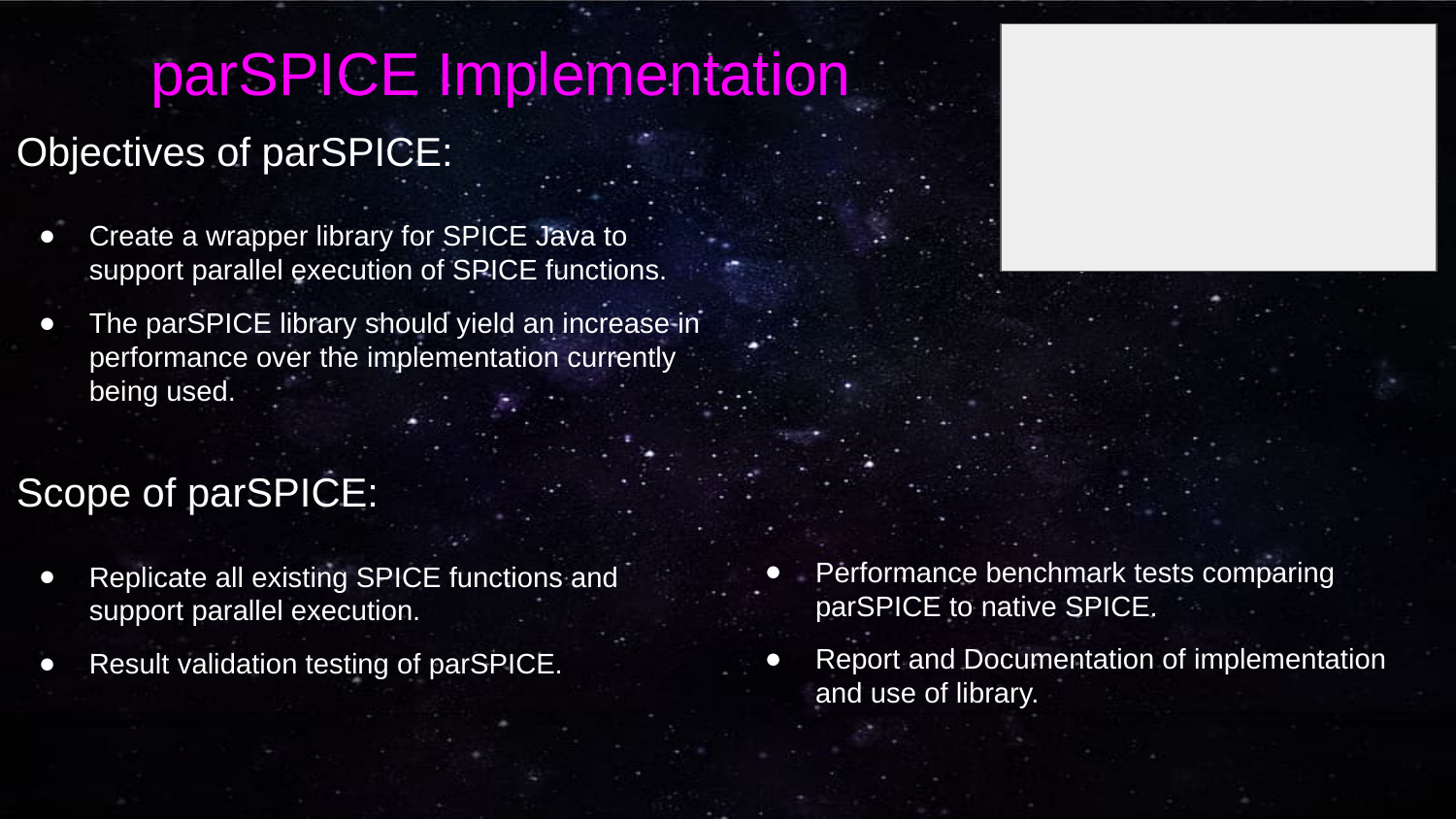

# parSPICE Implementation

Objectives of parSPICE:
Create a wrapper library for SPICE Java to support parallel execution of SPICE functions.
The parSPICE library should yield an increase in performance over the implementation currently being used.
Scope of parSPICE:

Replicate all existing SPICE functions and support parallel execution.
Result validation testing of parSPICE.

Performance benchmark tests comparing parSPICE to native SPICE.
Report and Documentation of implementation and use of library.